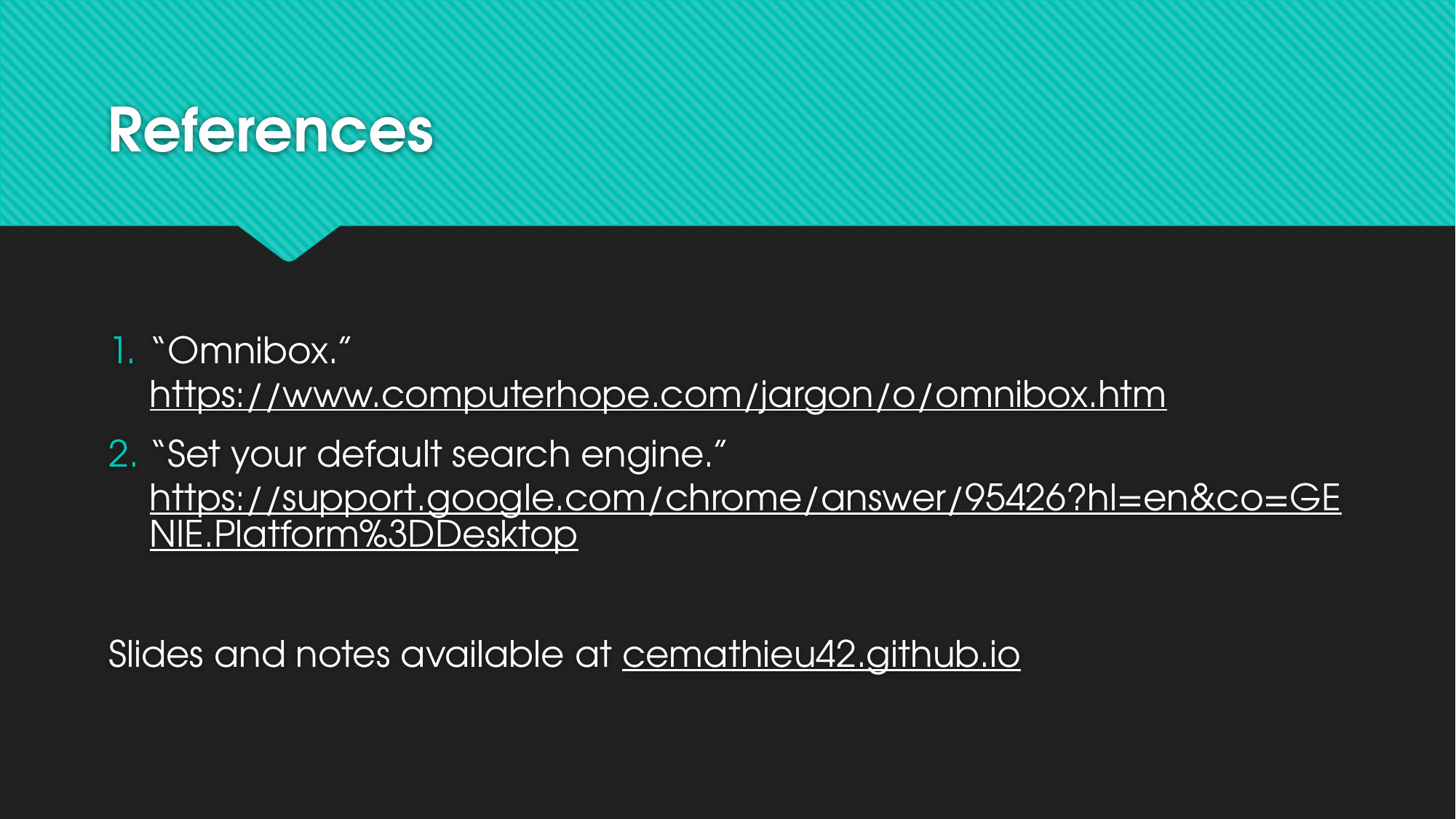

# References
“Omnibox.” https://www.computerhope.com/jargon/o/omnibox.htm
“Set your default search engine.” https://support.google.com/chrome/answer/95426?hl=en&co=GENIE.Platform%3DDesktop

Slides and notes available at cemathieu42.github.io